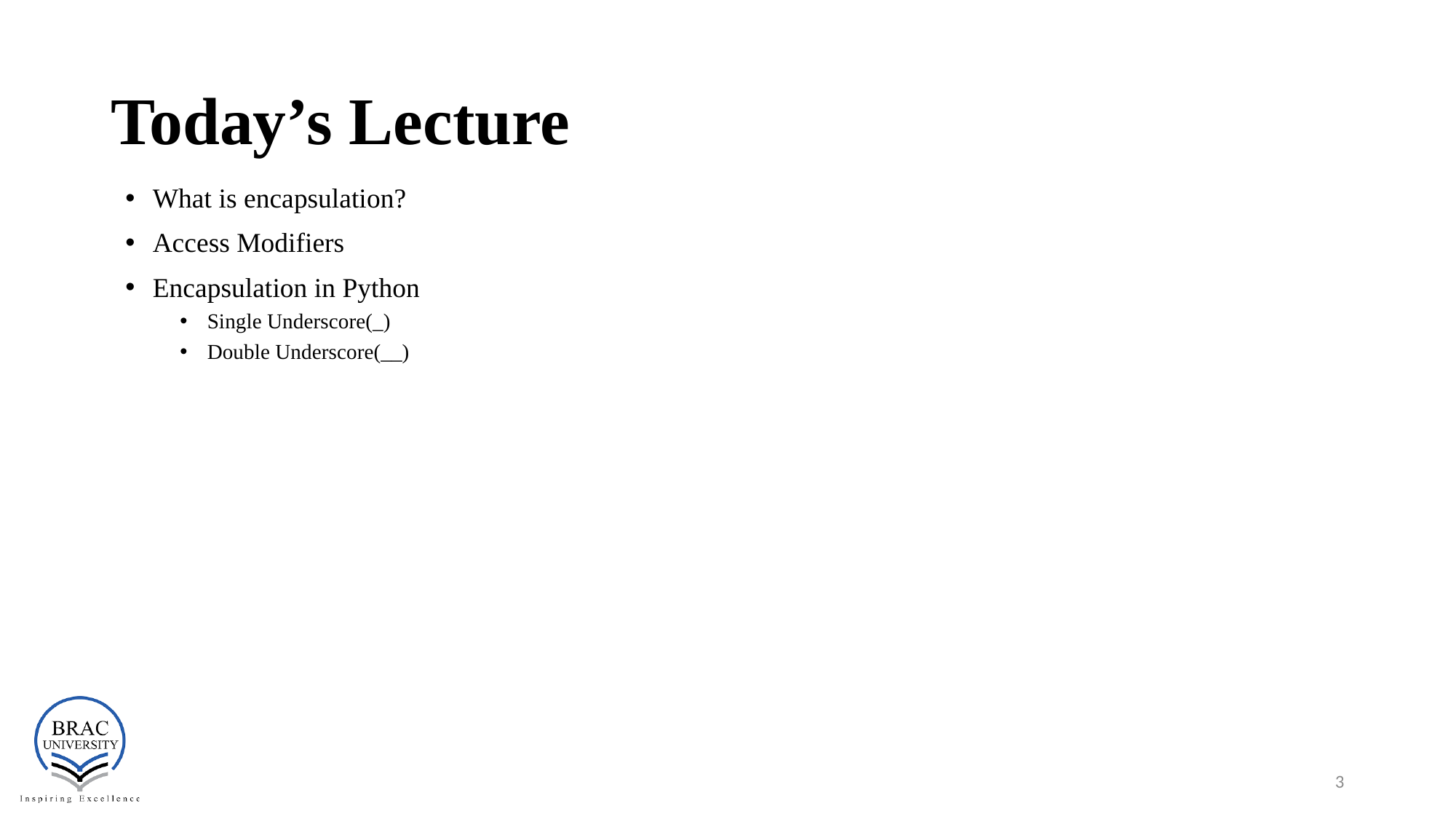

# Today’s Lecture
What is encapsulation?
Access Modifiers
Encapsulation in Python
Single Underscore(_)
Double Underscore(__)
3